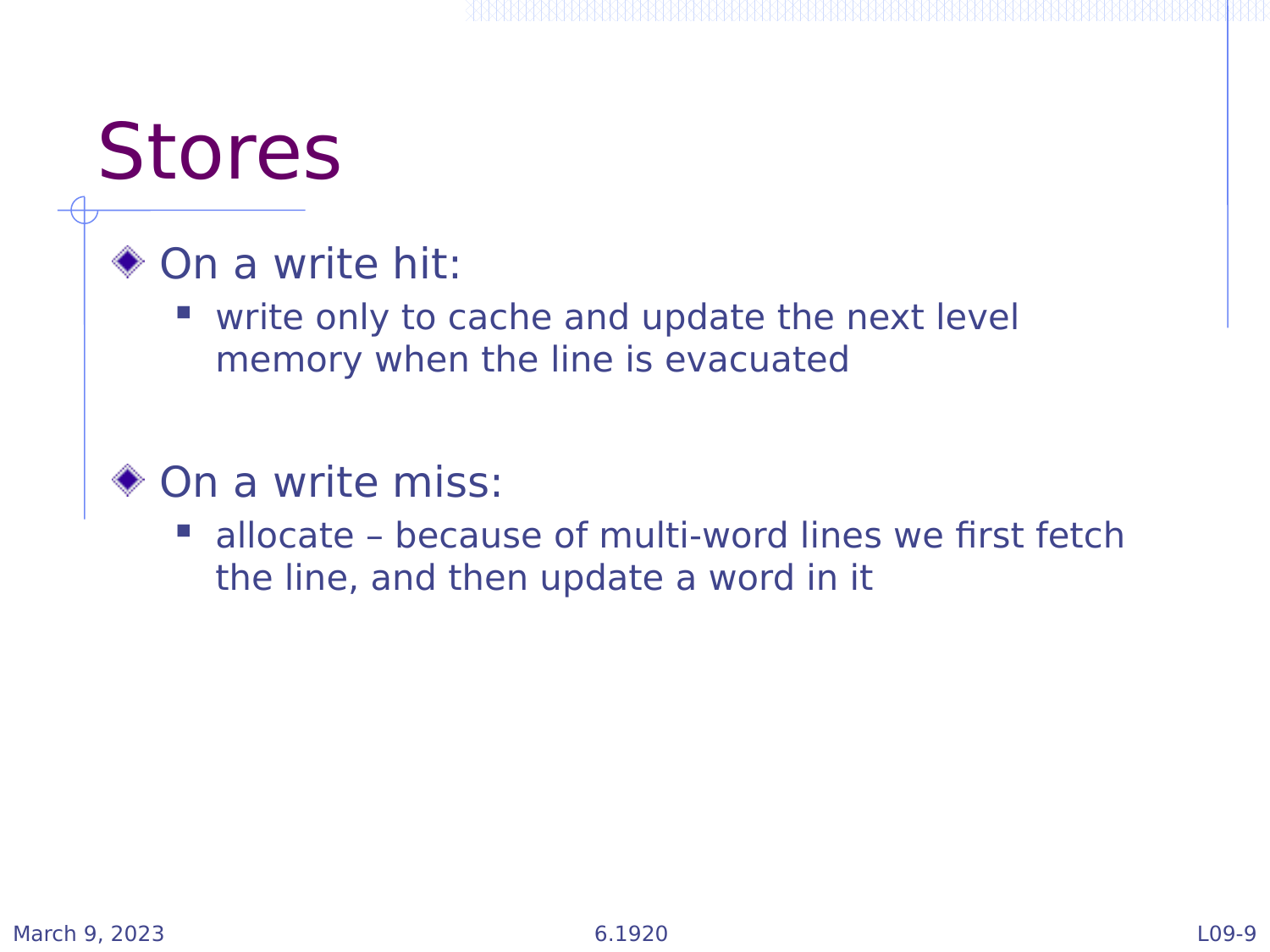

# Stores
On a write hit:
write only to cache and update the next level memory when the line is evacuated

On a write miss:
allocate – because of multi-word lines we first fetch the line, and then update a word in it
March 9, 2023
6.1920
L09-9